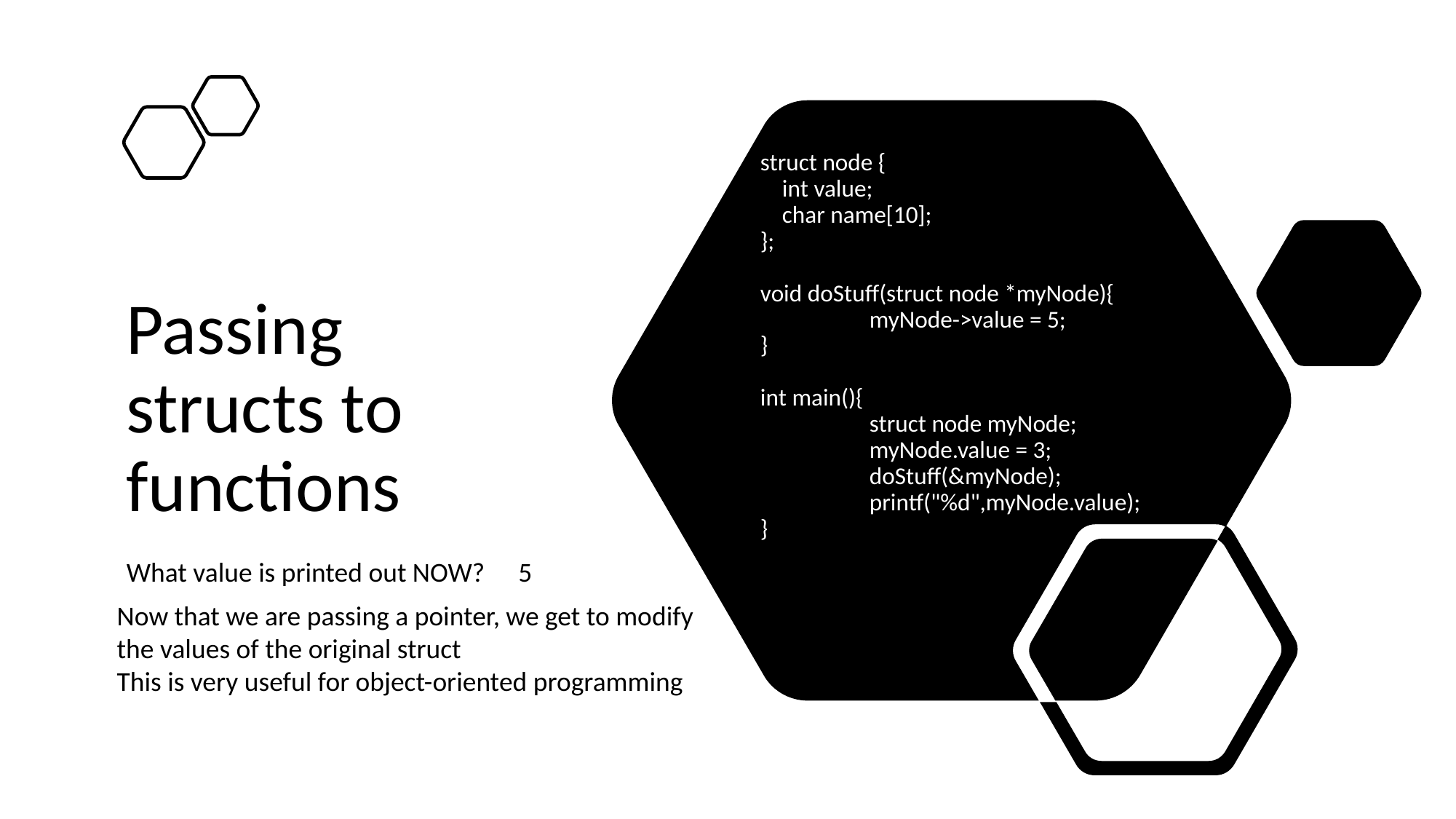

# Passing structs to functions
struct node {
    int value;
    char name[10];
};

void doStuff(struct node *myNode){
	myNode->value = 5;
}

int main(){
	struct node myNode;
	myNode.value = 3;
	doStuff(&myNode);
	printf("%d",myNode.value);
}
What value is printed out NOW?
5
Now that we are passing a pointer, we get to modify the values of the original struct
This is very useful for object-oriented programming